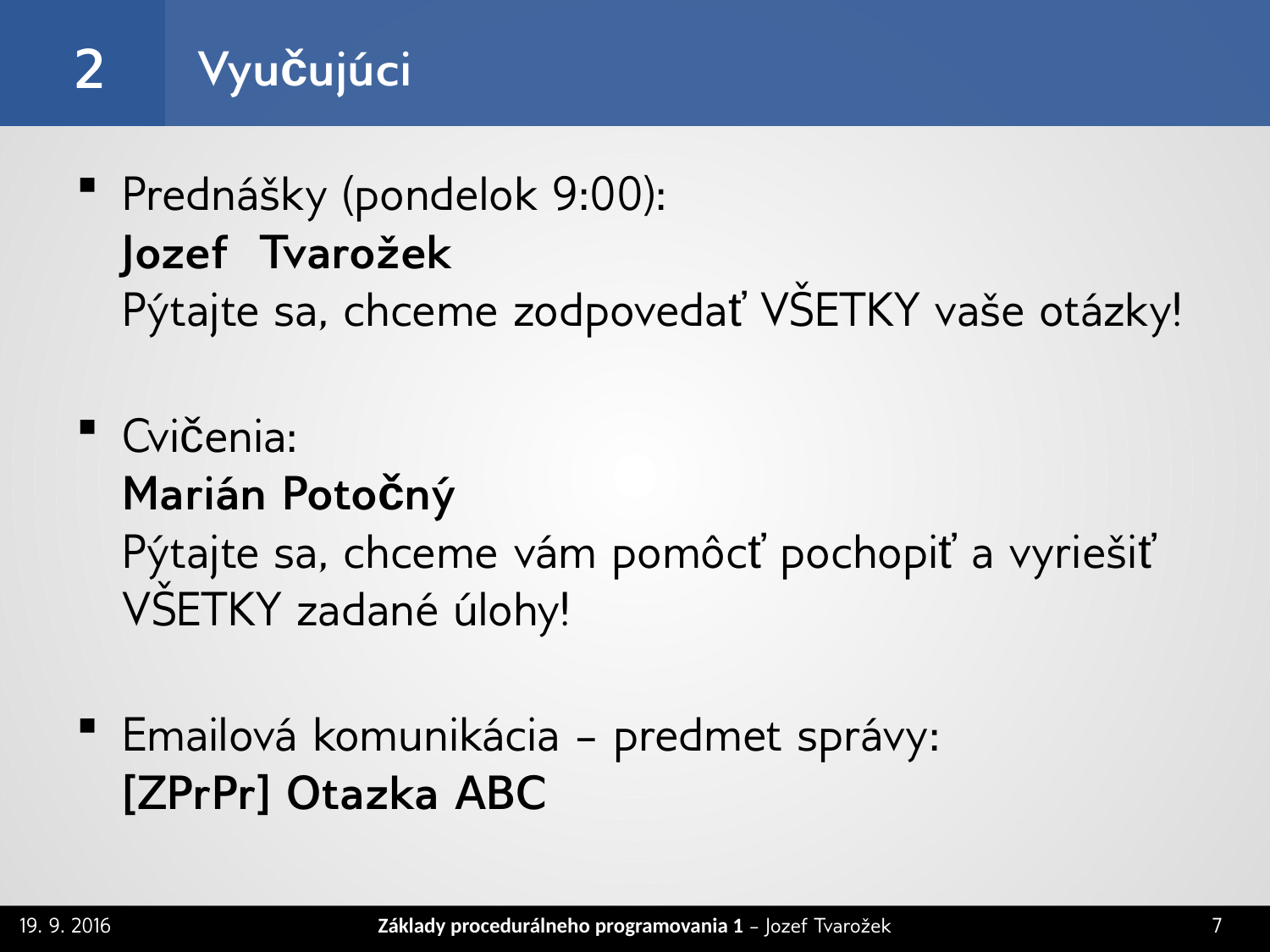

Vyučujúci
2
Prednášky (pondelok 9:00):
Jozef  Tvarožek
Pýtajte sa, chceme zodpovedať VŠETKY vaše otázky!
Cvičenia:
Marián Potočný
Pýtajte sa, chceme vám pomôcť pochopiť a vyriešiť VŠETKY zadané úlohy!
Emailová komunikácia – predmet správy:
[ZPrPr] Otazka ABC

Základy procedurálneho programovania 1 – Jozef Tvarožek